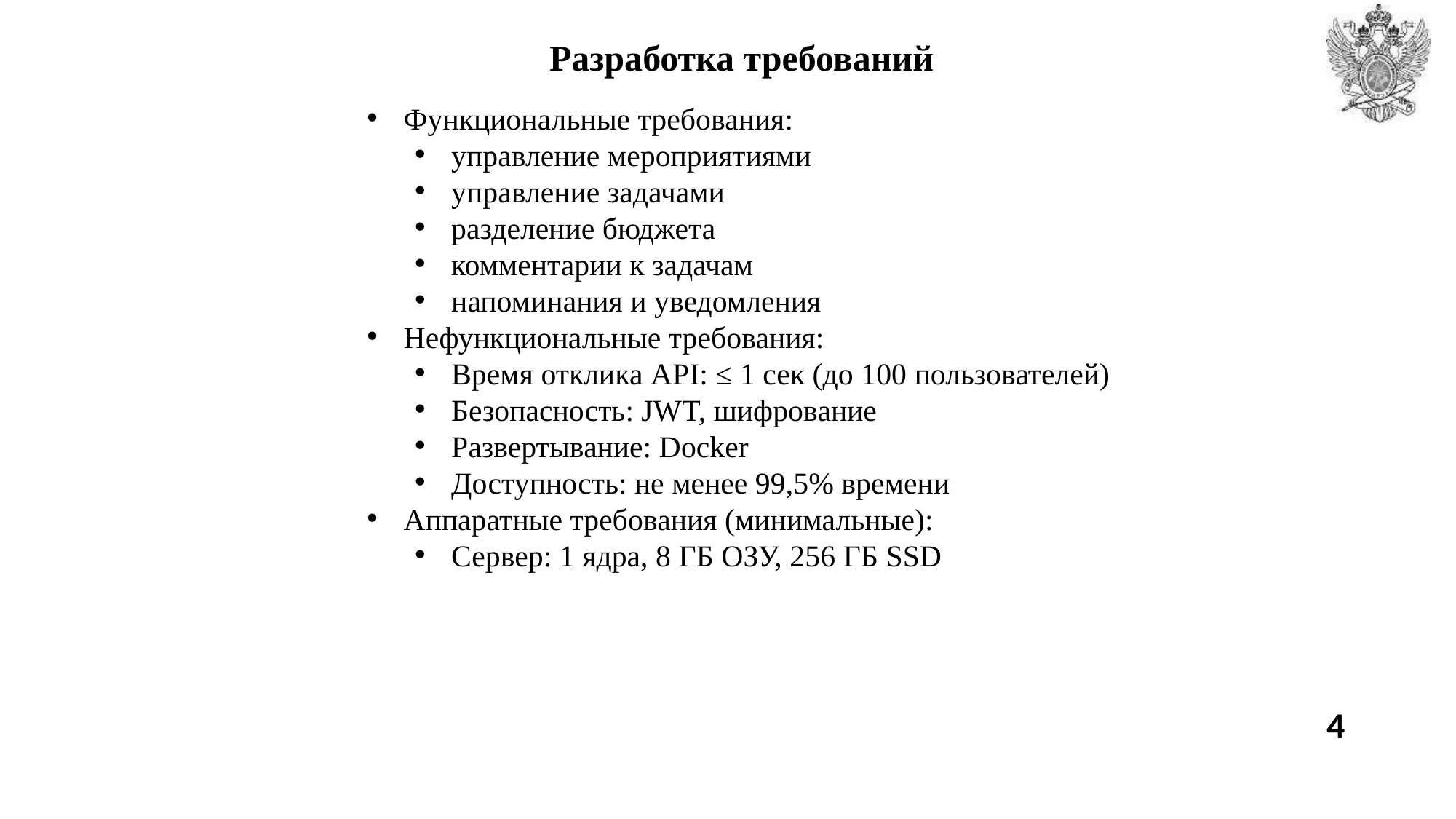

# Разработка требований
Функциональные требования:
управление мероприятиями
управление задачами
разделение бюджета
комментарии к задачам
напоминания и уведомления
Нефункциональные требования:
Время отклика API: ≤ 1 сек (до 100 пользователей)
Безопасность: JWT, шифрование
Развертывание: Docker
Доступность: не менее 99,5% времени
Аппаратные требования (минимальные):
Сервер: 1 ядра, 8 ГБ ОЗУ, 256 ГБ SSD
4